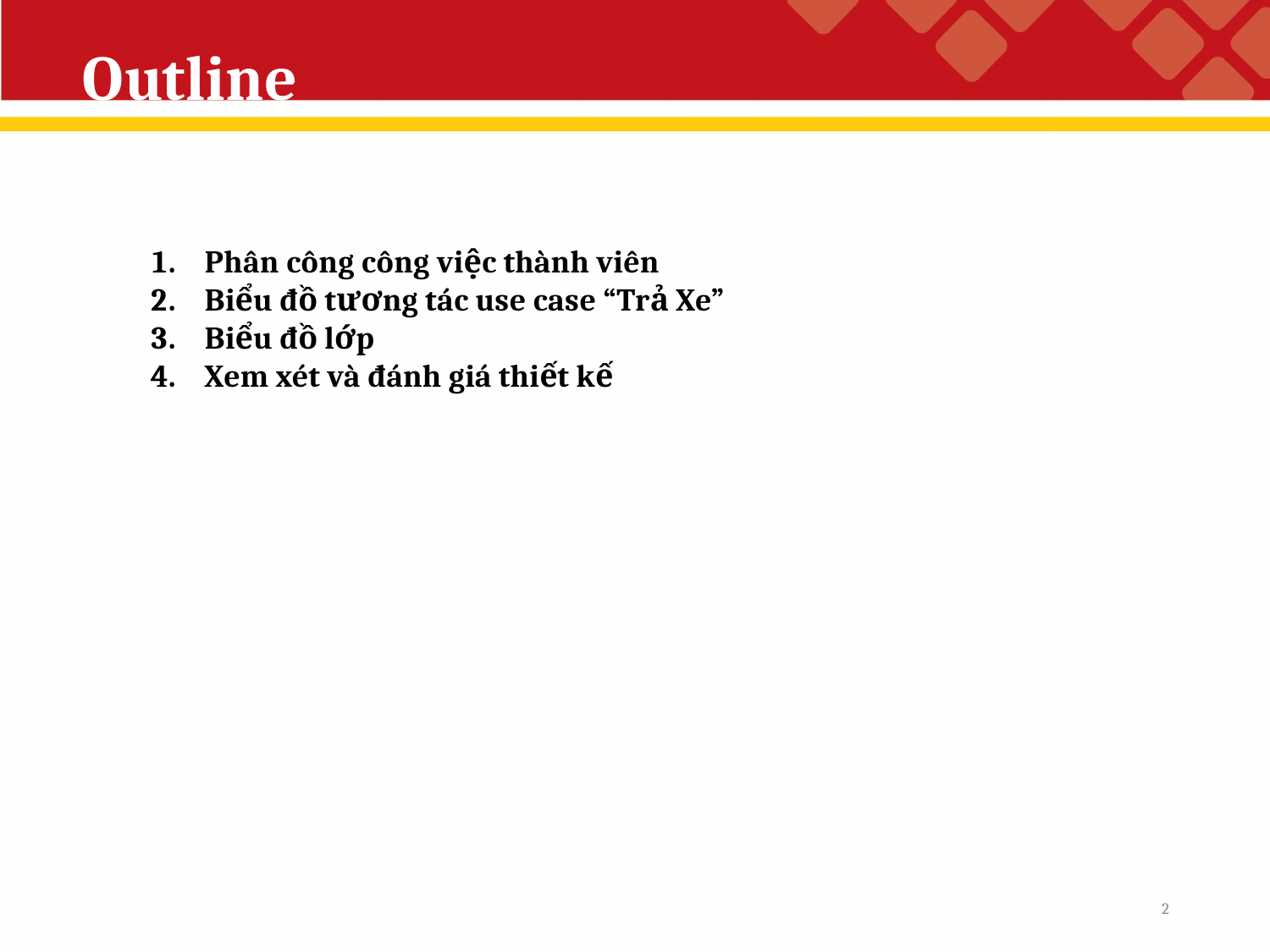

# Outline

 Phân công công việc thành viên
 Biểu đồ tương tác use case “Trả Xe”
 Biểu đồ lớp
 Xem xét và đánh giá thiết kế
2